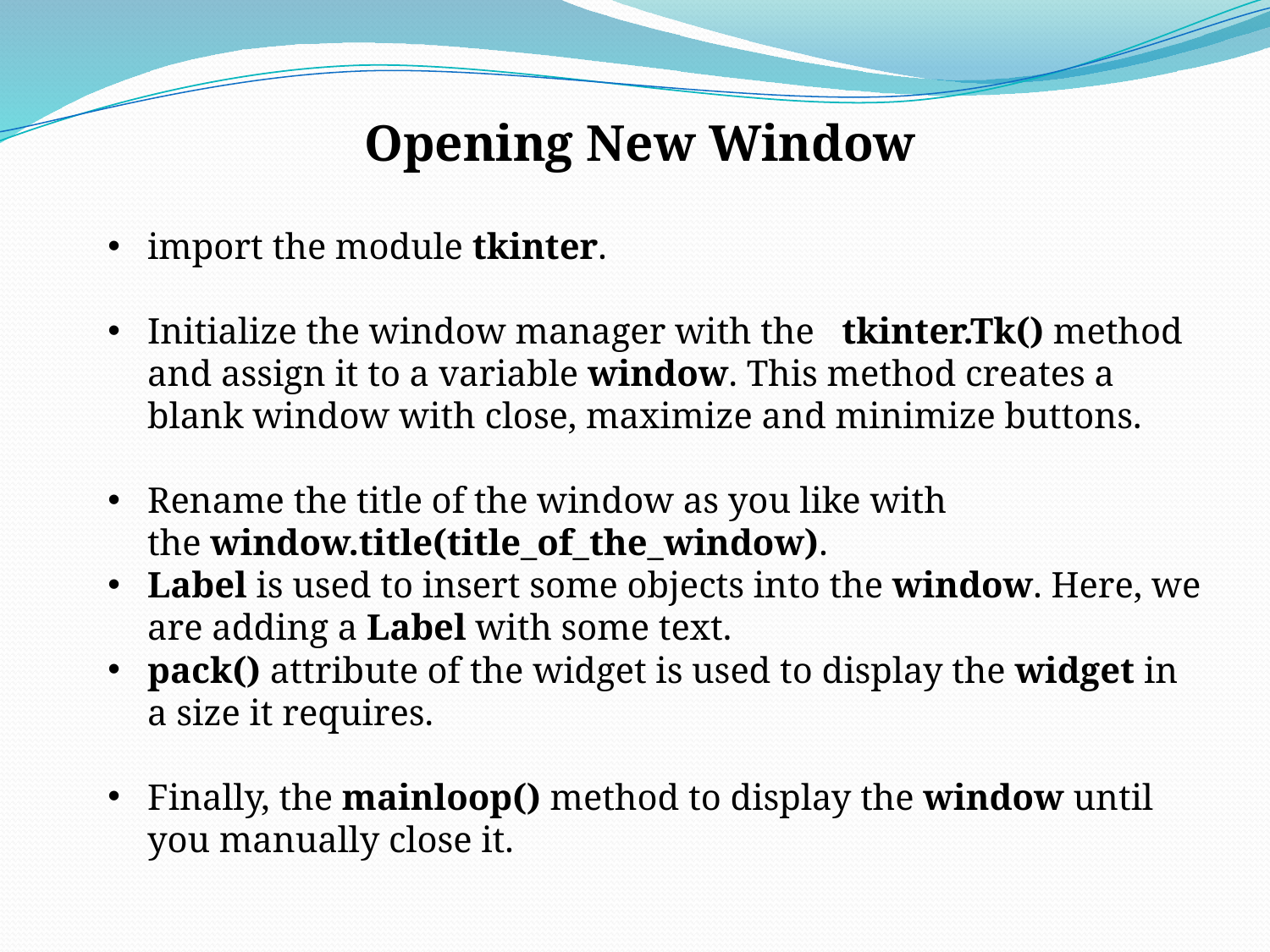

Opening New Window

import the module tkinter.

Initialize the window manager with the   tkinter.Tk() method and assign it to a variable window. This method creates a blank window with close, maximize and minimize buttons.

Rename the title of the window as you like with the window.title(title_of_the_window).
Label is used to insert some objects into the window. Here, we are adding a Label with some text.
pack() attribute of the widget is used to display the widget in a size it requires.

Finally, the mainloop() method to display the window until you manually close it.